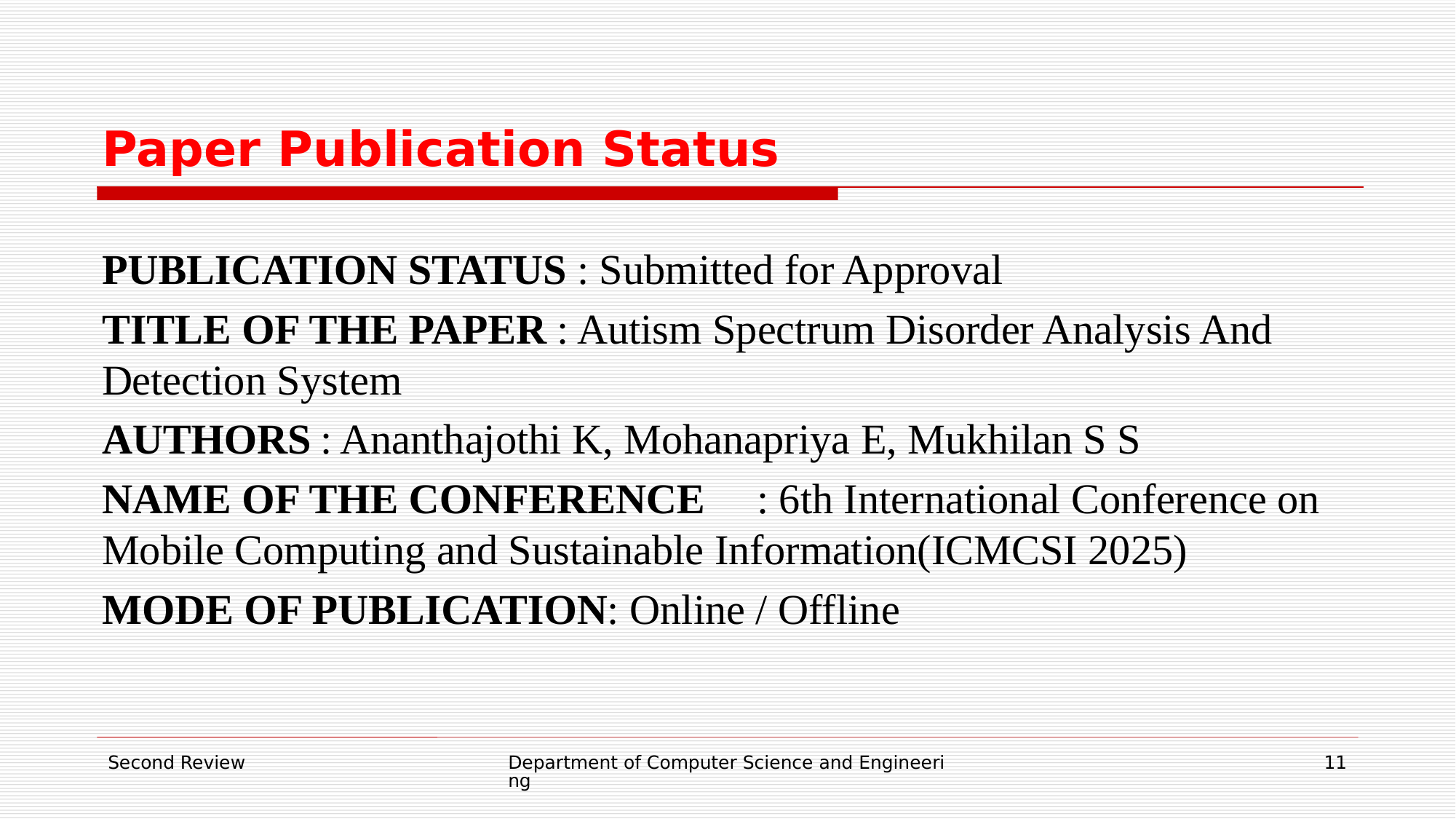

# Paper Publication Status
PUBLICATION STATUS : Submitted for Approval
TITLE OF THE PAPER : Autism Spectrum Disorder Analysis And Detection System
AUTHORS	: Ananthajothi K, Mohanapriya E, Mukhilan S S
NAME OF THE CONFERENCE	: 6th International Conference on Mobile Computing and Sustainable Information(ICMCSI 2025)
MODE OF PUBLICATION: Online / Offline

Second Review
Department of Computer Science and Engineering
11